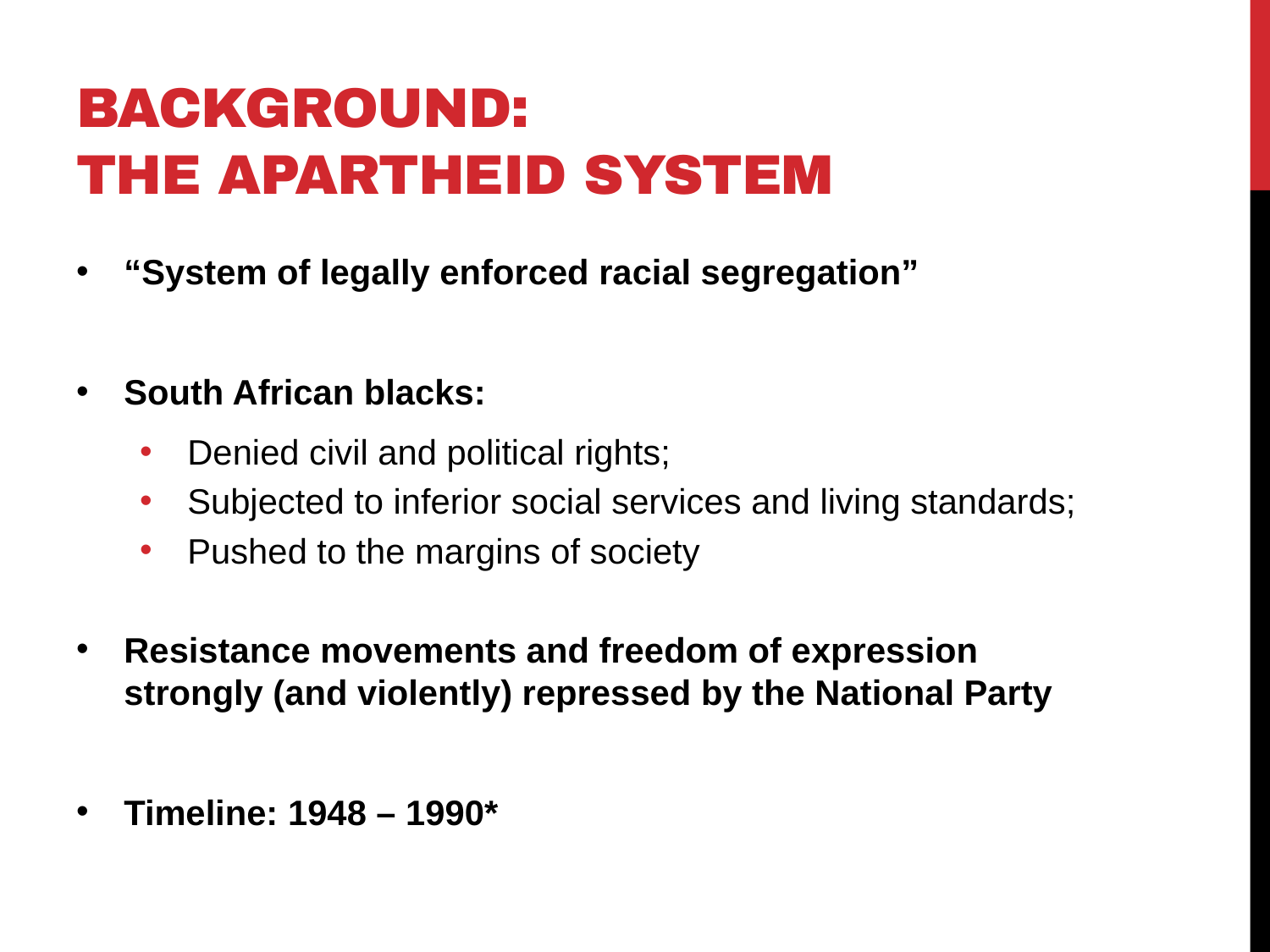

# Background: The Apartheid System
“System of legally enforced racial segregation”

South African blacks:
Denied civil and political rights;
Subjected to inferior social services and living standards;
Pushed to the margins of society

Resistance movements and freedom of expression strongly (and violently) repressed by the National Party

Timeline: 1948 – 1990*